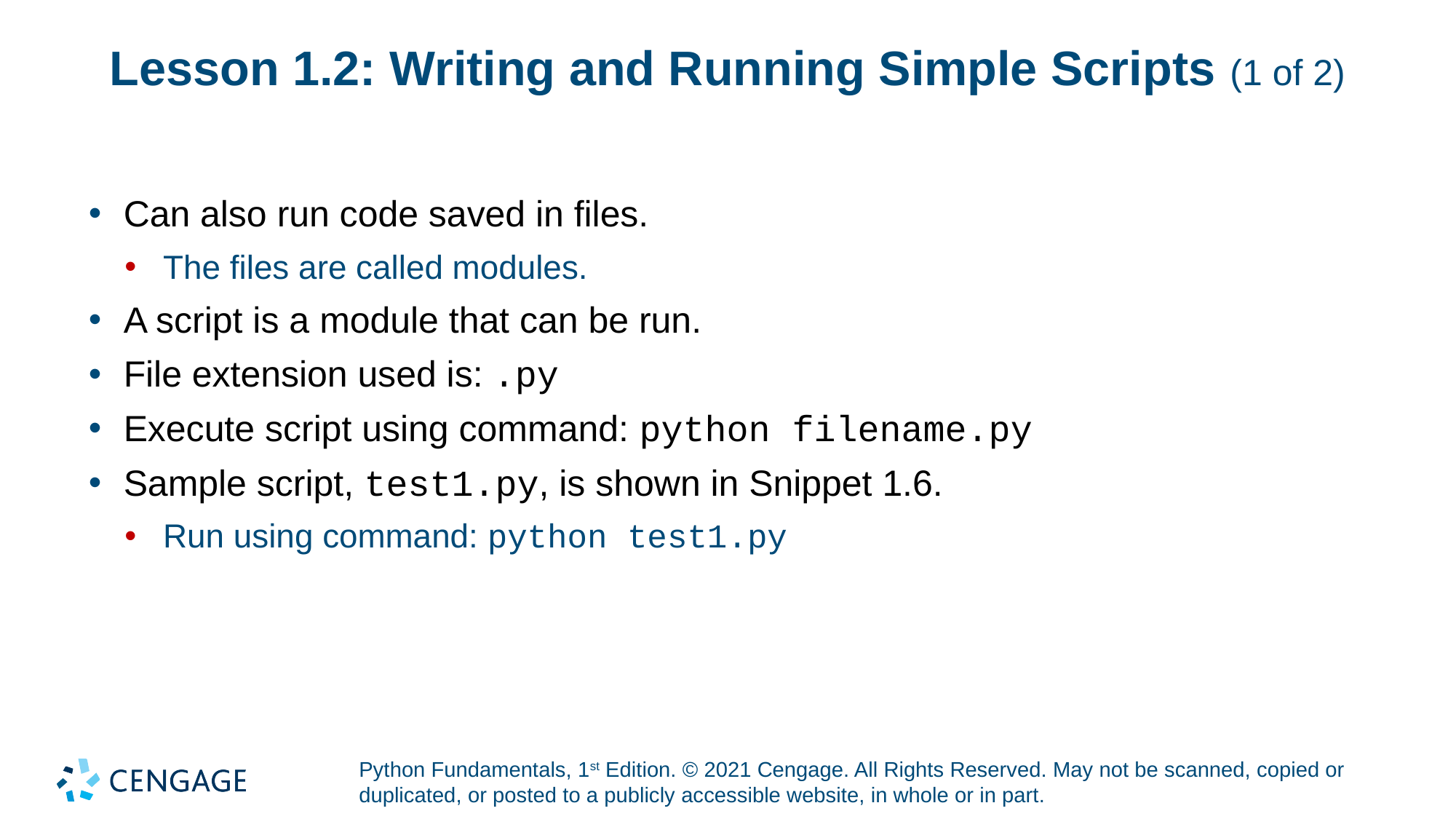

# Lesson 1.2: Writing and Running Simple Scripts (1 of 2)
Can also run code saved in files.
The files are called modules.
A script is a module that can be run.
File extension used is: .py
Execute script using command: python filename.py
Sample script, test1.py, is shown in Snippet 1.6.
Run using command: python test1.py